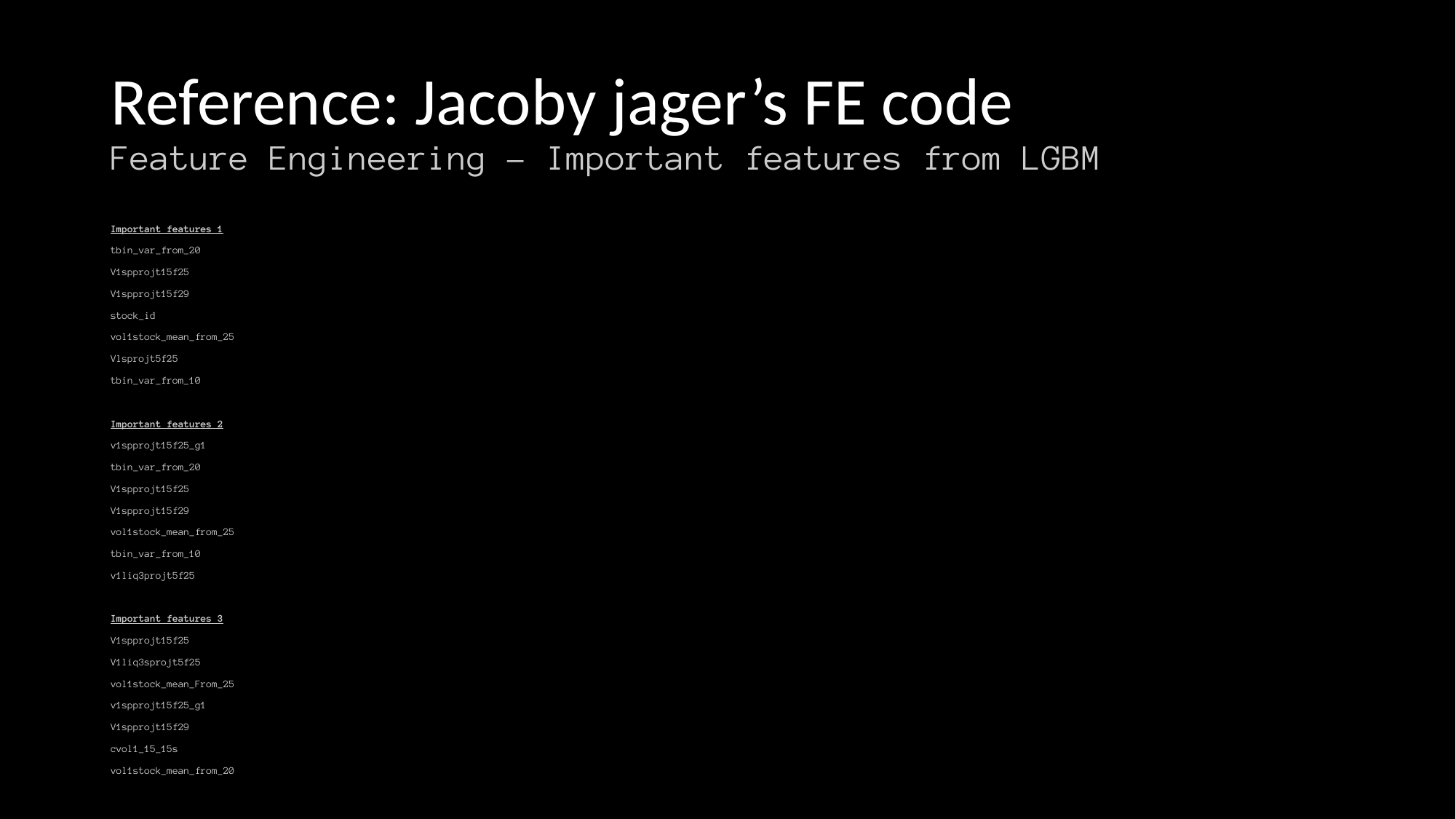

# Reference: Jacoby jager’s FE code Feature Engineering – Important features from LGBM
Important features 1
tbin_var_from_20
V1spprojt15f25
V1spprojt15f29
stock_id
vol1stock_mean_from_25
Vlsprojt5f25
tbin_var_from_10

Important features 2
v1spprojt15f25_g1
tbin_var_from_20
V1spprojt15f25
V1spprojt15f29
vol1stock_mean_from_25
tbin_var_from_10
v1liq3projt5f25

Important features 3
V1spprojt15f25
V1liq3sprojt5f25
vol1stock_mean_From_25
v1spprojt15f25_g1
V1spprojt15f29
cvol1_15_15s
vol1stock_mean_from_20